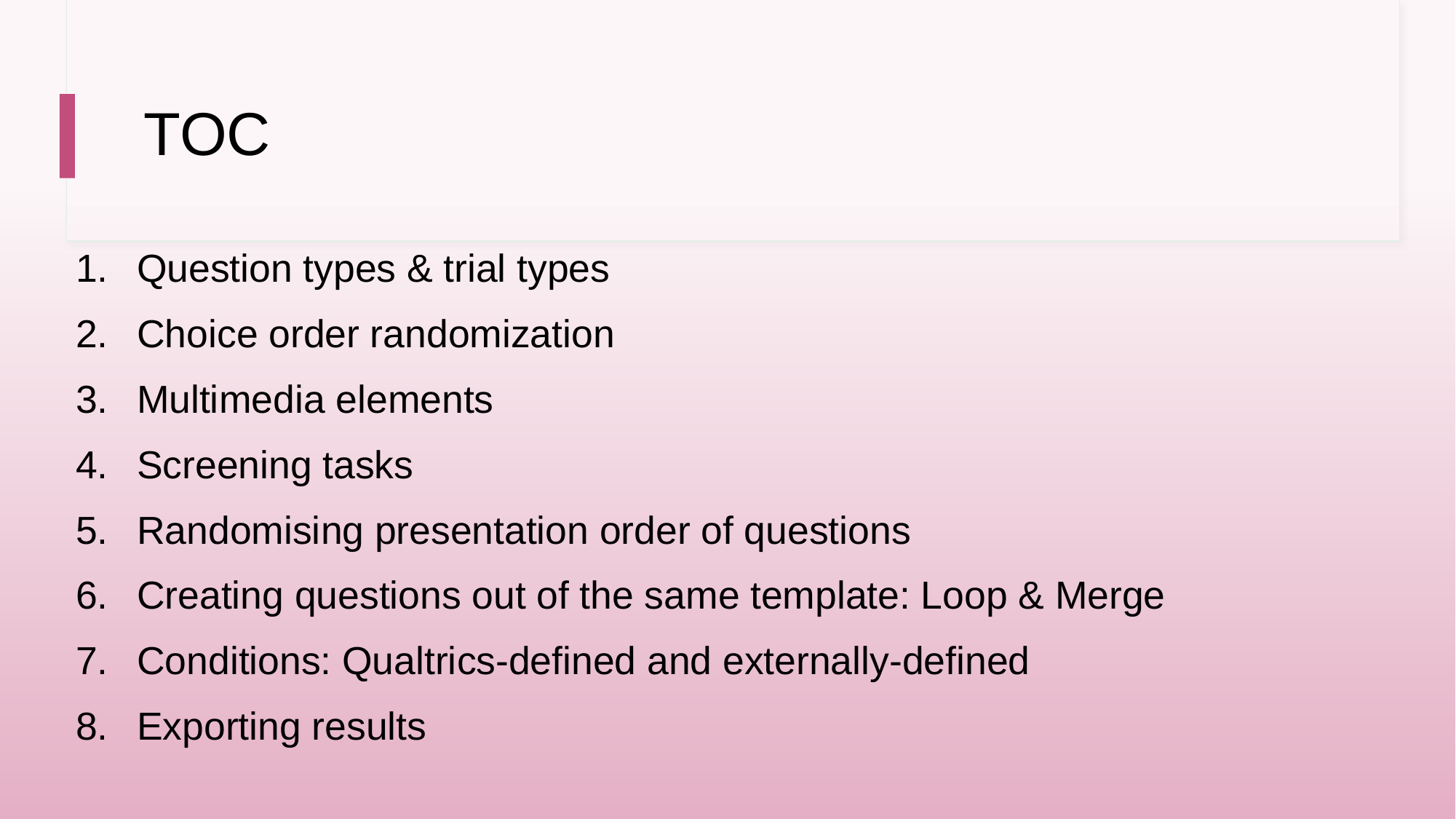

# TOC
Question types & trial types
Choice order randomization
Multimedia elements
Screening tasks
Randomising presentation order of questions
Creating questions out of the same template: Loop & Merge
Conditions: Qualtrics-defined and externally-defined
Exporting results